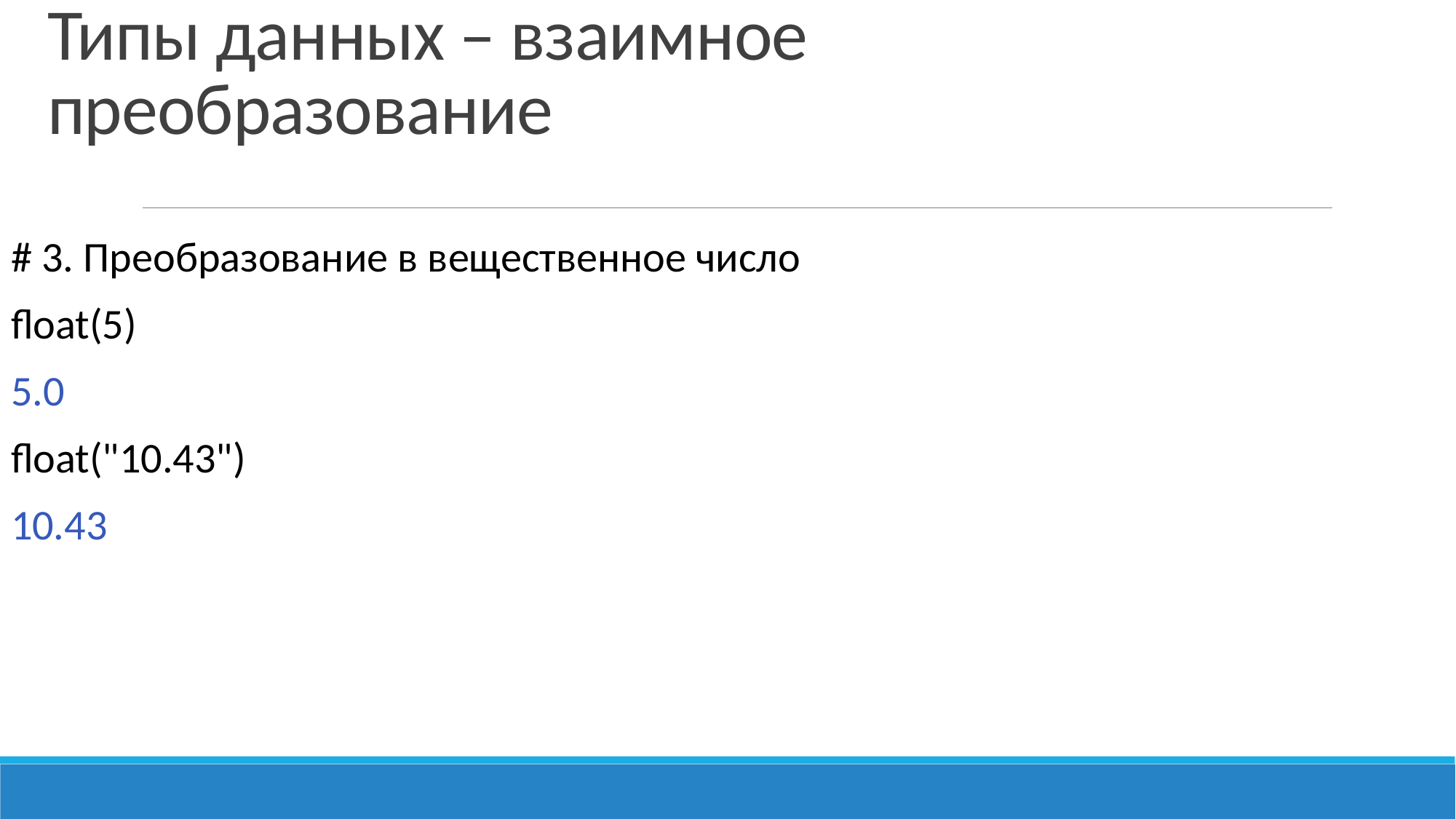

# Типы данных – взаимное преобразование
# 3. Преобразование в вещественное число
float(5)
5.0
float("10.43")
10.43